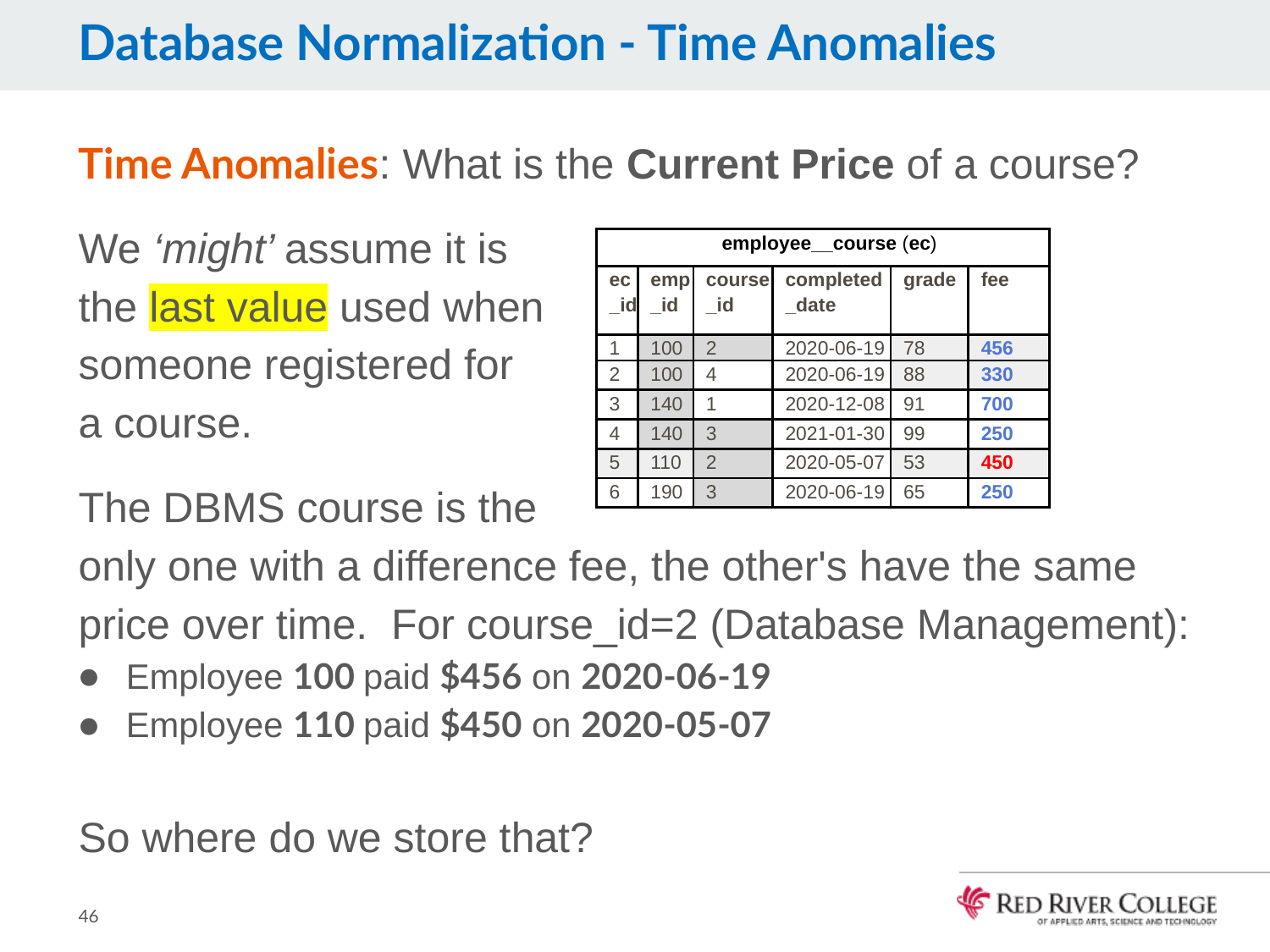

# Database Normalization - Time Anomalies
Time Anomalies: What is the Current Price of a course?

We ‘might’ assume it is
the last value used when
someone registered for
a course.

The DBMS course is the
only one with a difference fee, the other's have the same price over time.  For course_id=2 (Database Management):
Employee 100 paid $456 on 2020-06-19
Employee 110 paid $450 on 2020-05-07
So where do we store that?
| employee\_\_course (ec) |  |  |  |  |  |
| --- | --- | --- | --- | --- | --- |
| ec\_id | emp\_id | course\_id | completed\_date | grade | fee |
| 1 | 100 | 2 | 2020-06-19 | 78 | 456 |
| 2 | 100 | 4 | 2020-06-19 | 88 | 330 |
| 3 | 140 | 1 | 2020-12-08 | 91 | 700 |
| 4 | 140 | 3 | 2021-01-30 | 99 | 250 |
| 5 | 110 | 2 | 2020-05-07 | 53 | 450 |
| 6 | 190 | 3 | 2020-06-19 | 65 | 250 |
46